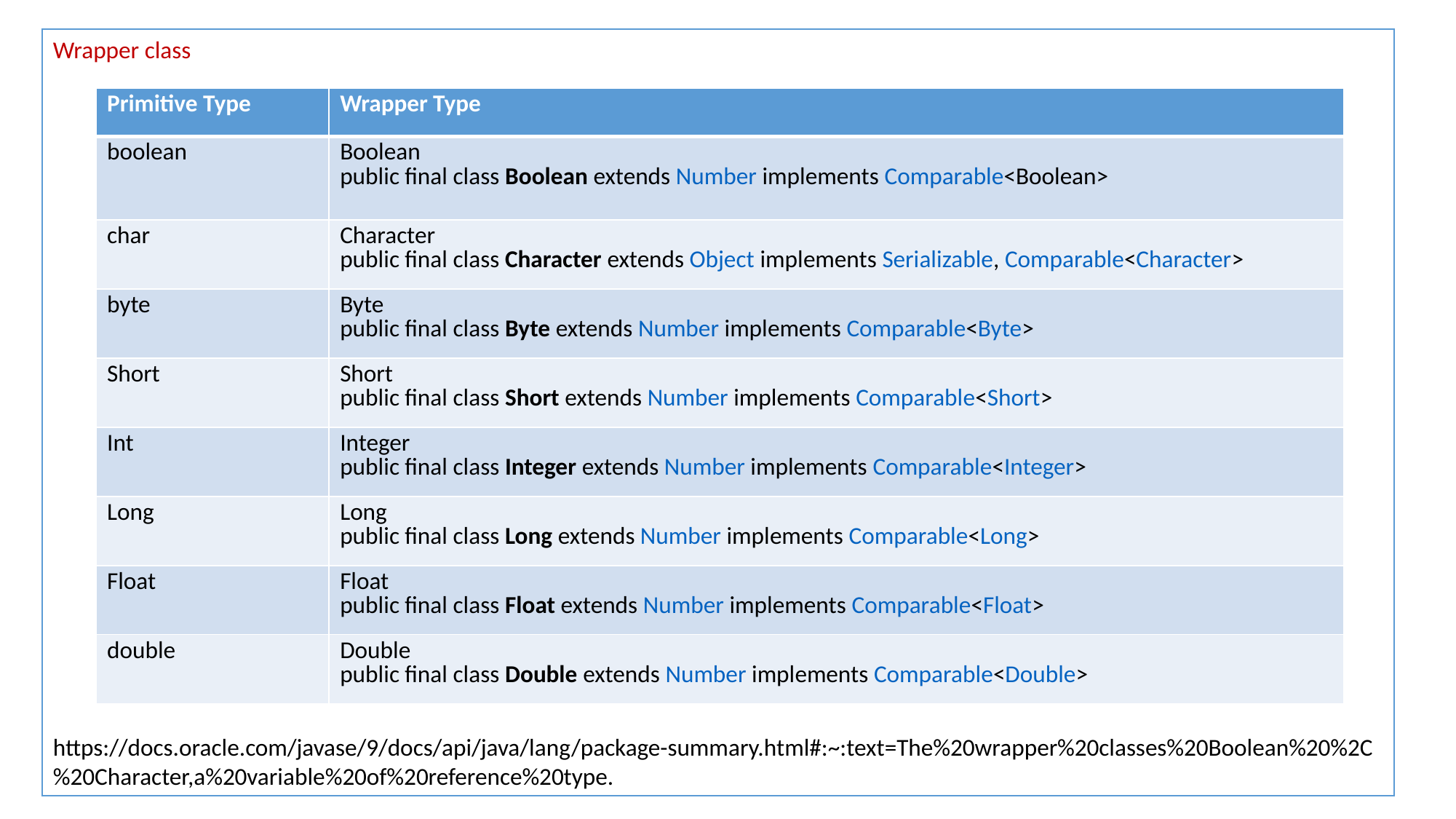

Wrapper class

https://docs.oracle.com/javase/9/docs/api/java/lang/package-summary.html#:~:text=The%20wrapper%20classes%20Boolean%20%2C%20Character,a%20variable%20of%20reference%20type.

| Primitive Type | Wrapper Type |
| --- | --- |
| boolean | Boolean public final class Boolean extends Number implements Comparable<Boolean> |
| char | Character public final class Character extends Object implements Serializable, Comparable<Character> |
| byte | Byte public final class Byte extends Number implements Comparable<Byte> |
| Short | Short public final class Short extends Number implements Comparable<Short> |
| Int | Integer public final class Integer extends Number implements Comparable<Integer> |
| Long | Long public final class Long extends Number implements Comparable<Long> |
| Float | Float public final class Float extends Number implements Comparable<Float> |
| double | Double public final class Double extends Number implements Comparable<Double> |